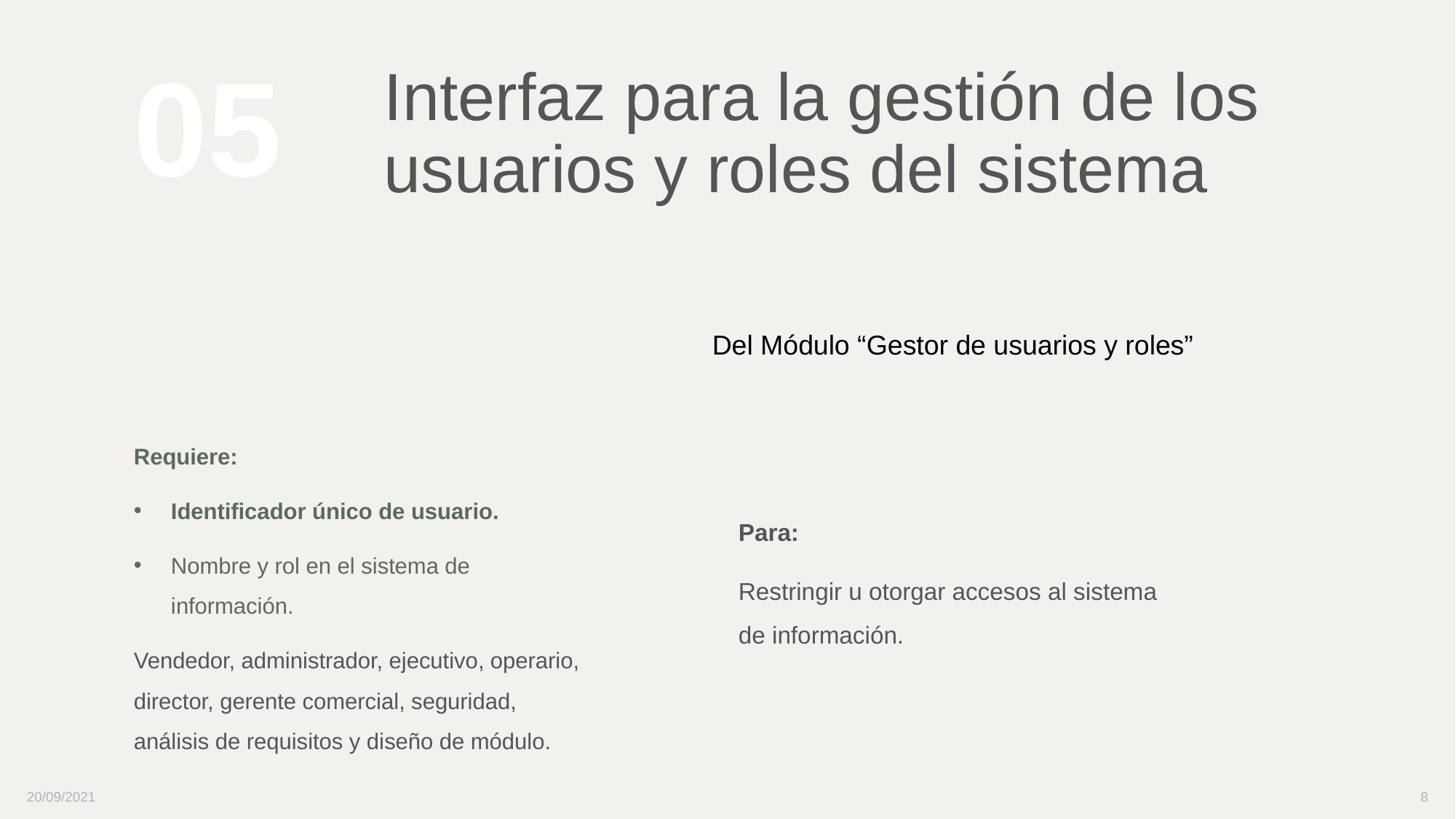

# Interfaz para la gestión de los usuarios y roles del sistema
05
Del Módulo “Gestor de usuarios y roles”
Requiere:
Identificador único de usuario.
Nombre y rol en el sistema de información.
Vendedor, administrador, ejecutivo, operario, director, gerente comercial, seguridad, análisis de requisitos y diseño de módulo.

Para:
Restringir u otorgar accesos al sistema de información.
20/09/2021
8